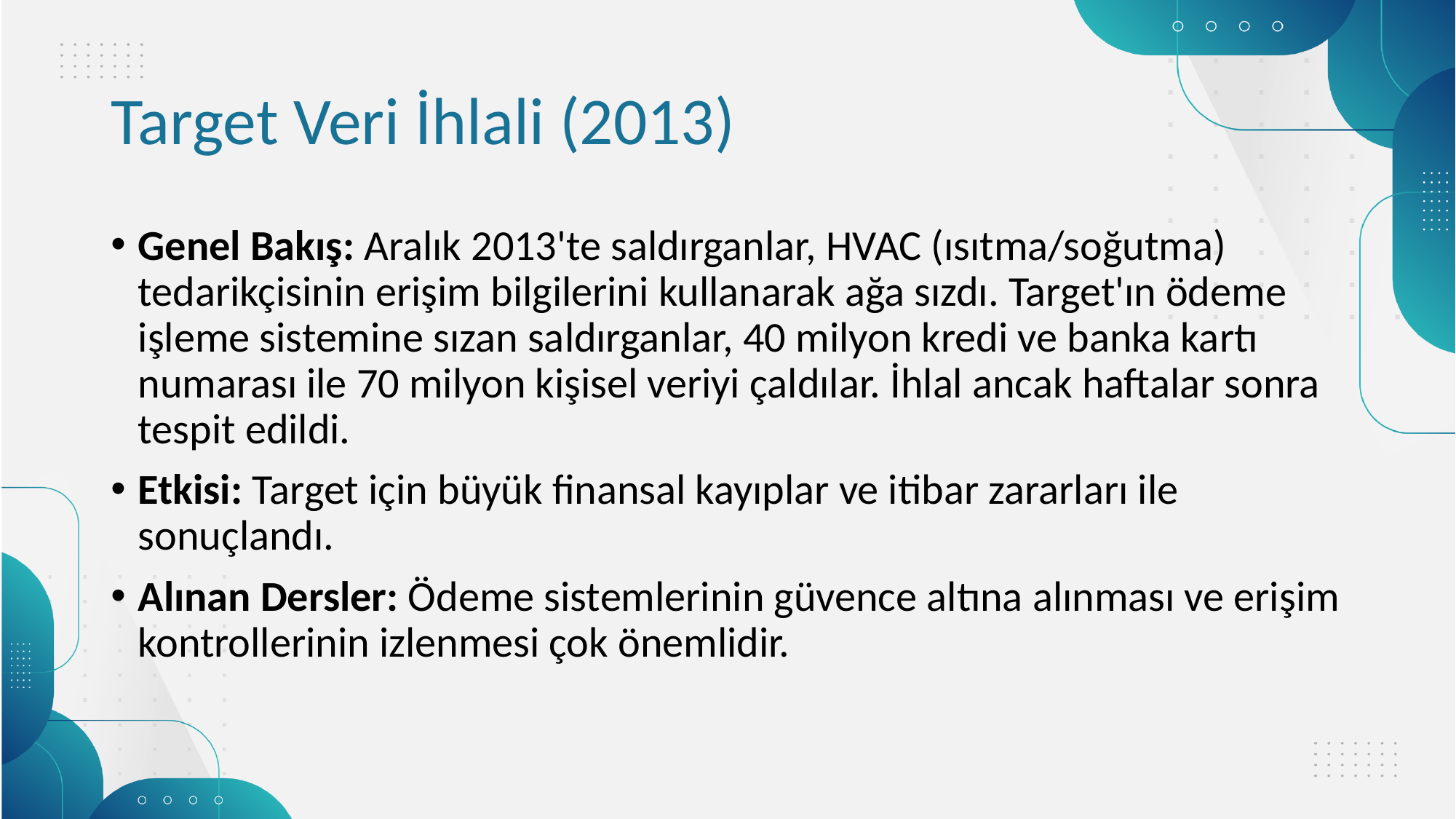

# Target Veri İhlali (2013)
Genel Bakış: Aralık 2013'te saldırganlar, HVAC (ısıtma/soğutma) tedarikçisinin erişim bilgilerini kullanarak ağa sızdı. Target'ın ödeme işleme sistemine sızan saldırganlar, 40 milyon kredi ve banka kartı numarası ile 70 milyon kişisel veriyi çaldılar. İhlal ancak haftalar sonra tespit edildi.
Etkisi: Target için büyük finansal kayıplar ve itibar zararları ile sonuçlandı.
Alınan Dersler: Ödeme sistemlerinin güvence altına alınması ve erişim kontrollerinin izlenmesi çok önemlidir.